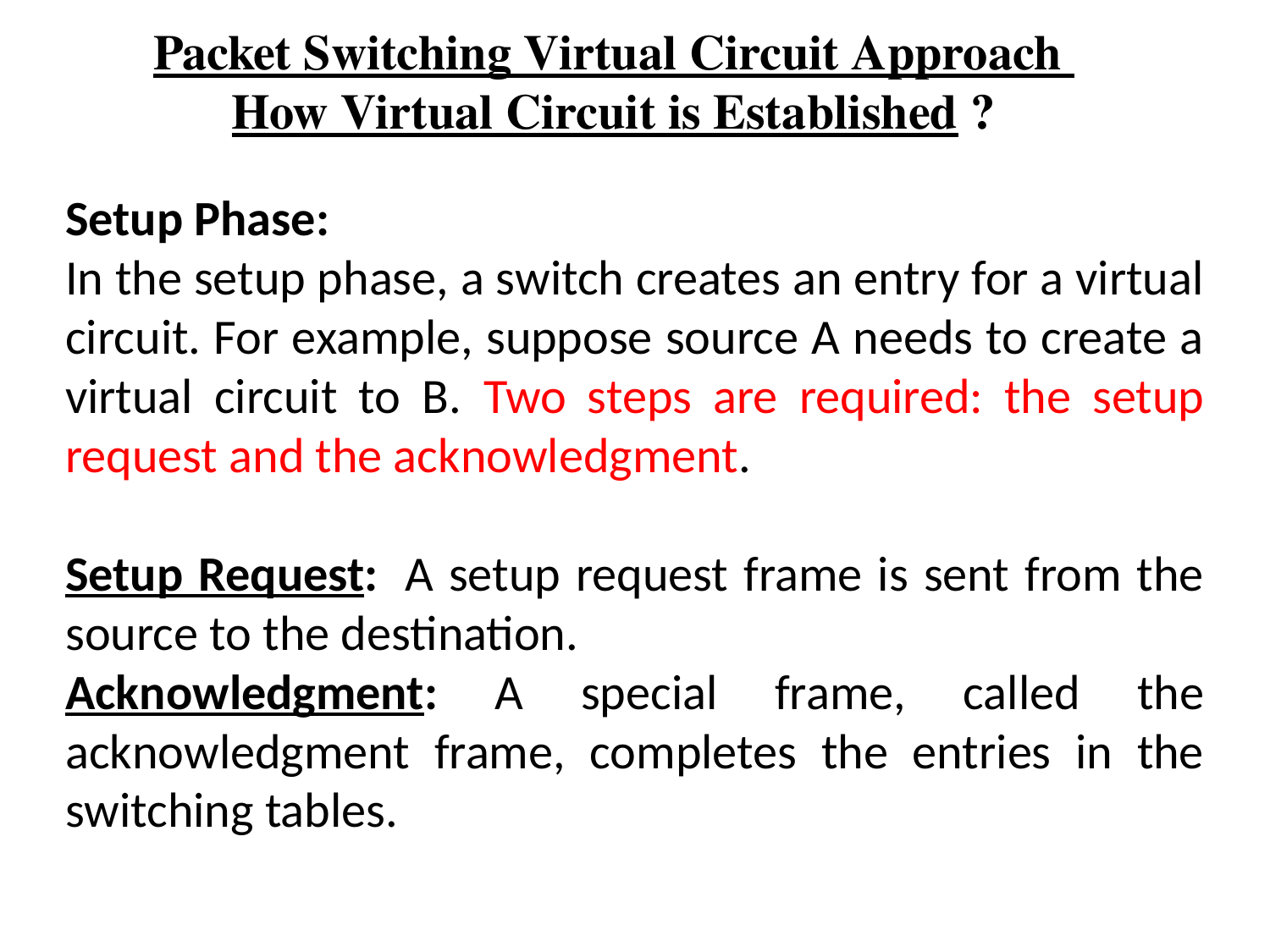

Packet Switching Virtual Circuit Approach
How Virtual Circuit is Established ?
Setup Phase:
In the setup phase, a switch creates an entry for a virtual circuit. For example, suppose source A needs to create a virtual circuit to B. Two steps are required: the setup request and the acknowledgment.

Setup Request:  A setup request frame is sent from the source to the destination.
Acknowledgment: A special frame, called the acknowledgment frame, completes the entries in the switching tables.